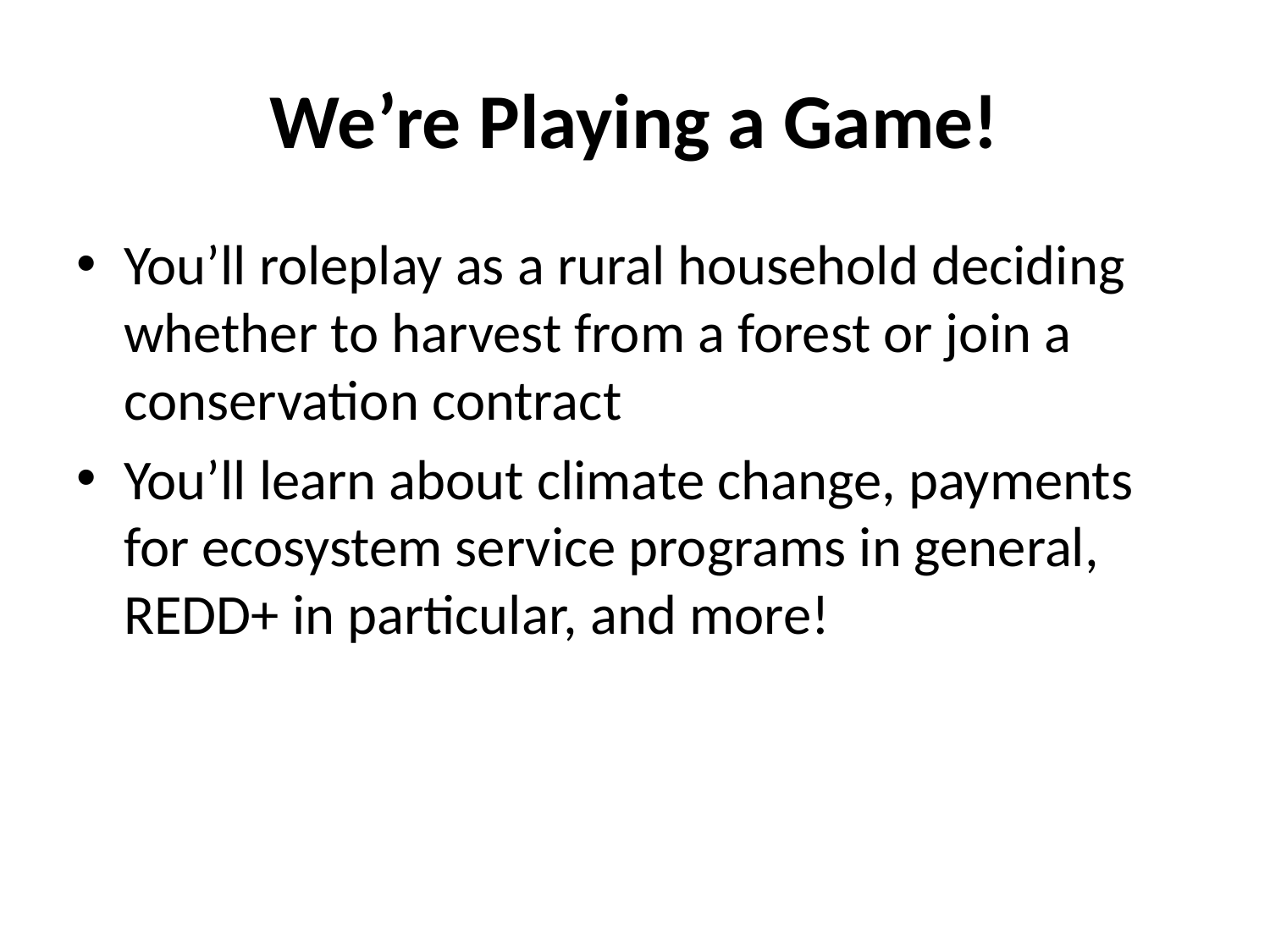

# We’re Playing a Game!
You’ll roleplay as a rural household deciding whether to harvest from a forest or join a conservation contract
You’ll learn about climate change, payments for ecosystem service programs in general, REDD+ in particular, and more!